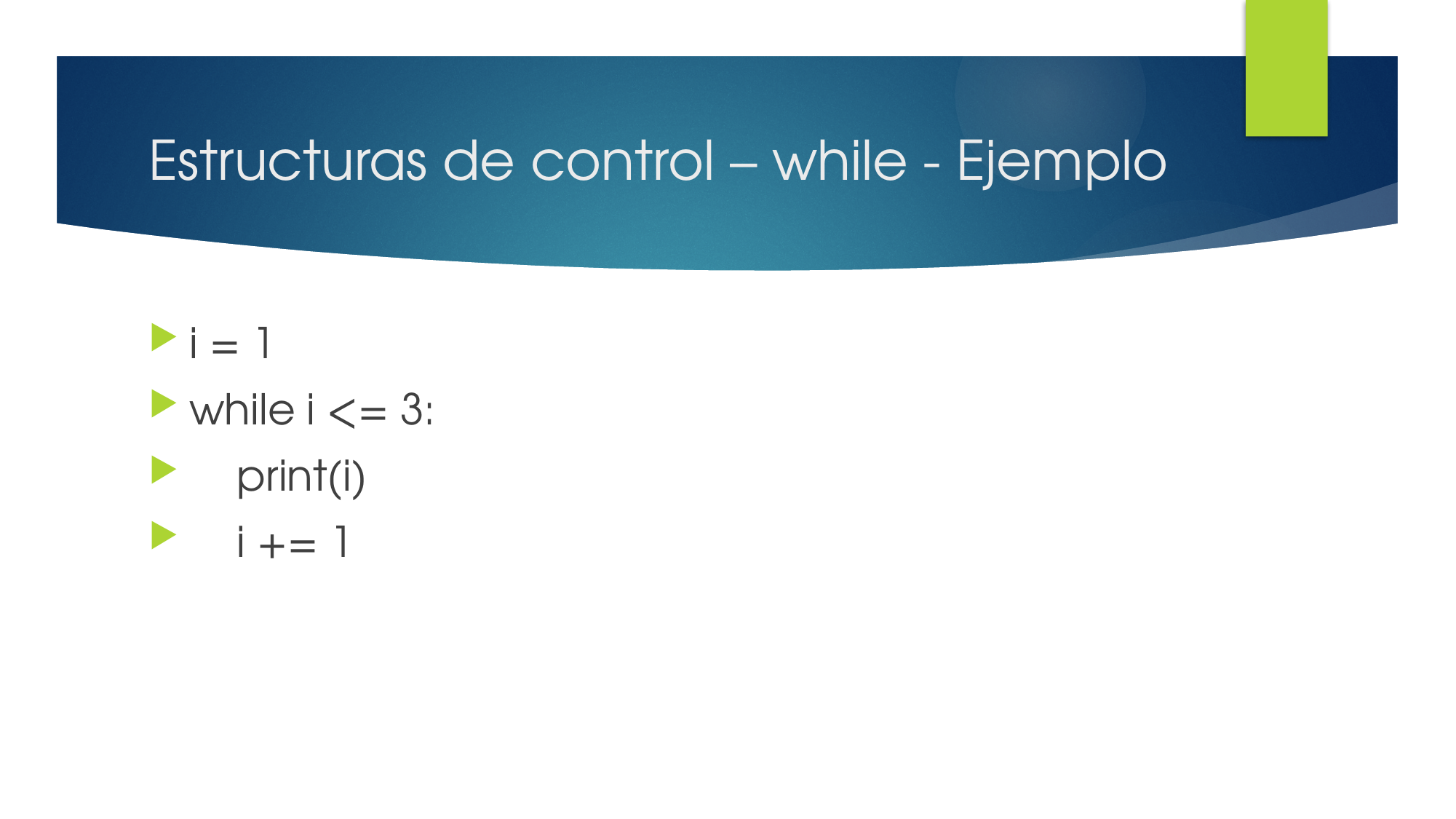

# Estructuras de control – while - Ejemplo
i = 1
while i <= 3:
    print(i)
    i += 1